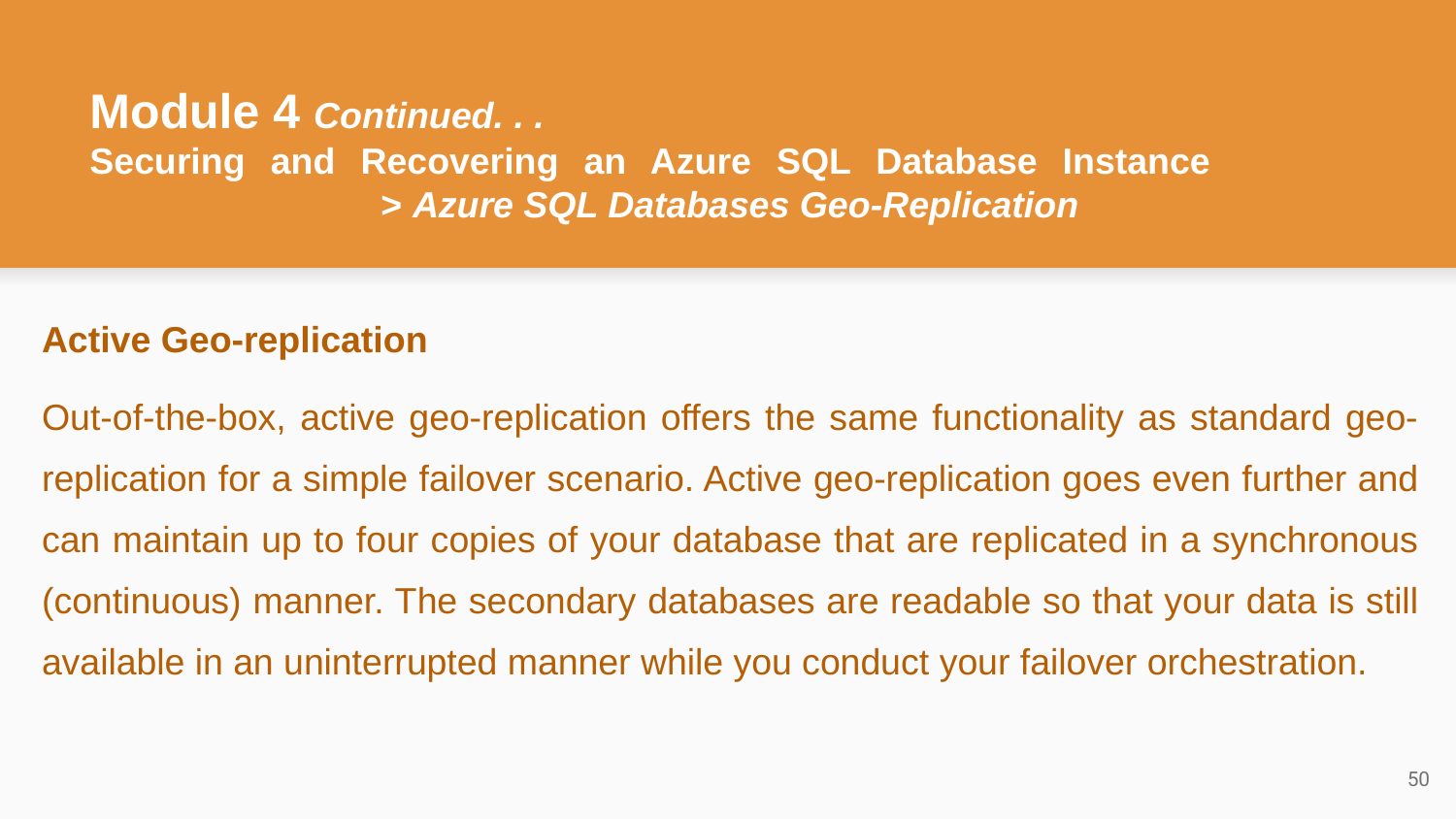

# Module 4 Continued. . .
Securing and Recovering an Azure SQL Database Instance 			> Azure SQL Databases Geo-Replication
Active Geo-replication
Out-of-the-box, active geo-replication offers the same functionality as standard geo-replication for a simple failover scenario. Active geo-replication goes even further and can maintain up to four copies of your database that are replicated in a synchronous (continuous) manner. The secondary databases are readable so that your data is still available in an uninterrupted manner while you conduct your failover orchestration.

50